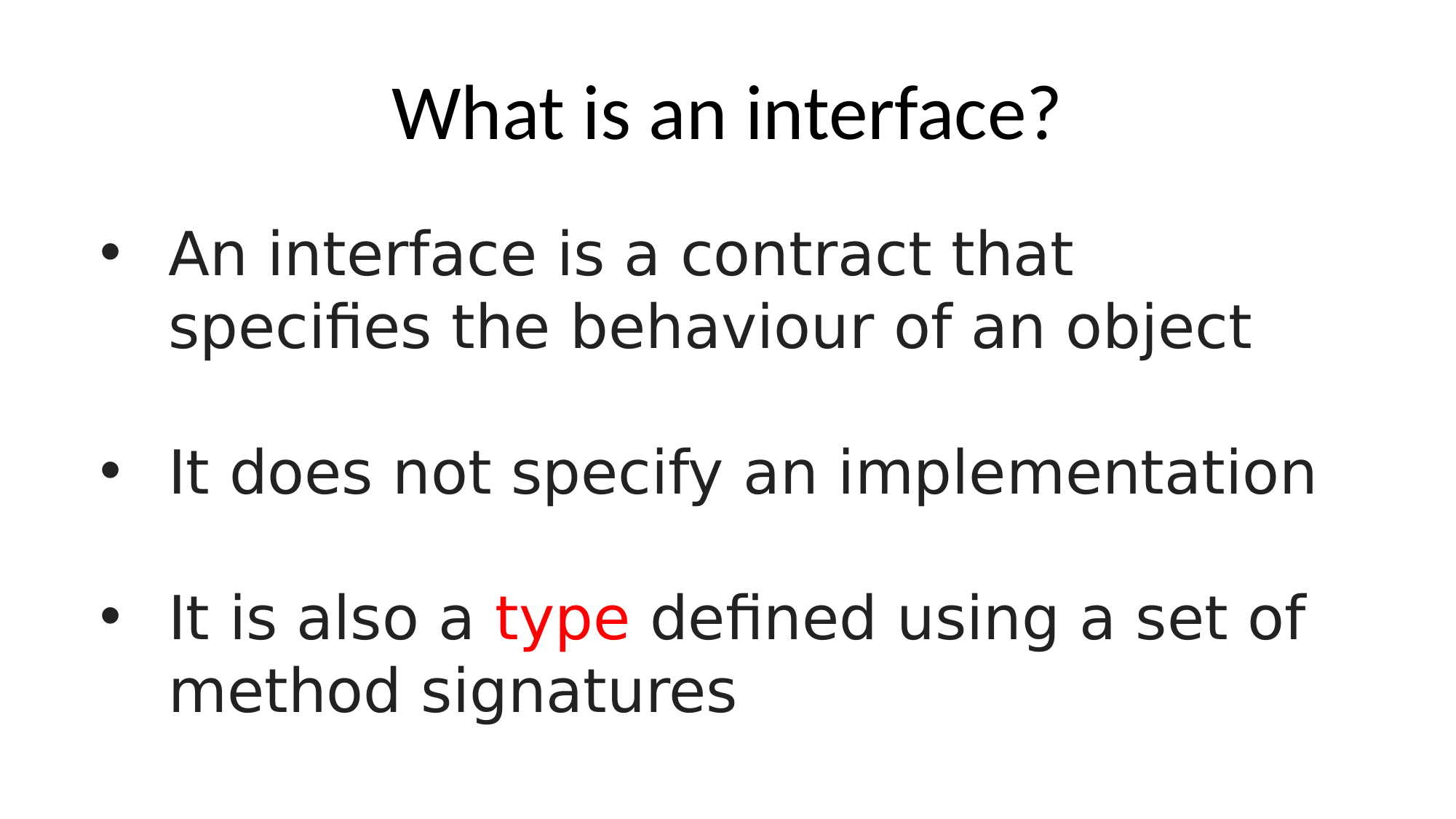

What is an interface?
An interface is a contract that specifies the behaviour of an object
It does not specify an implementation
It is also a type defined using a set of method signatures